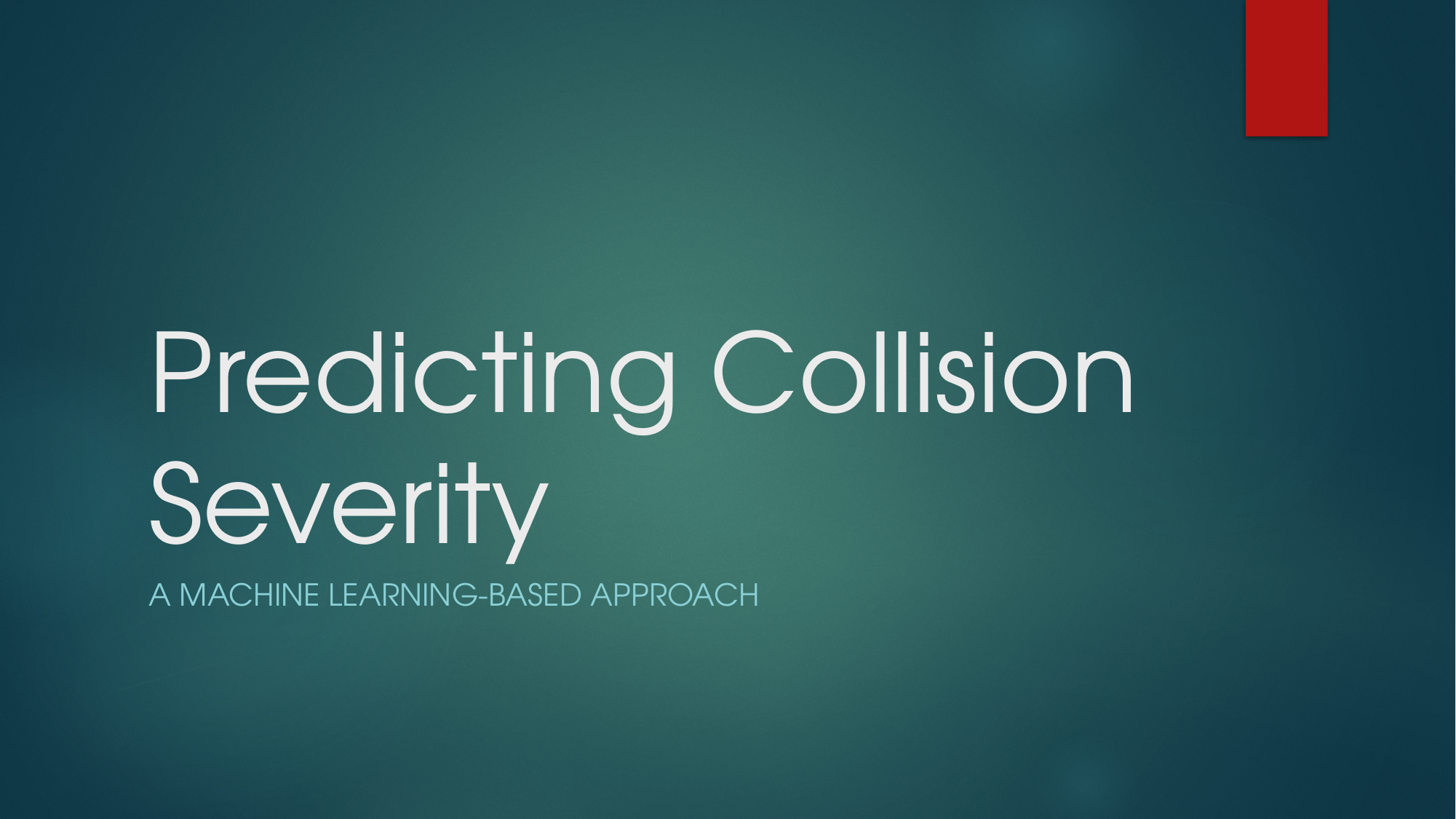

# Predicting Collision Severity
A machine learning-based approach